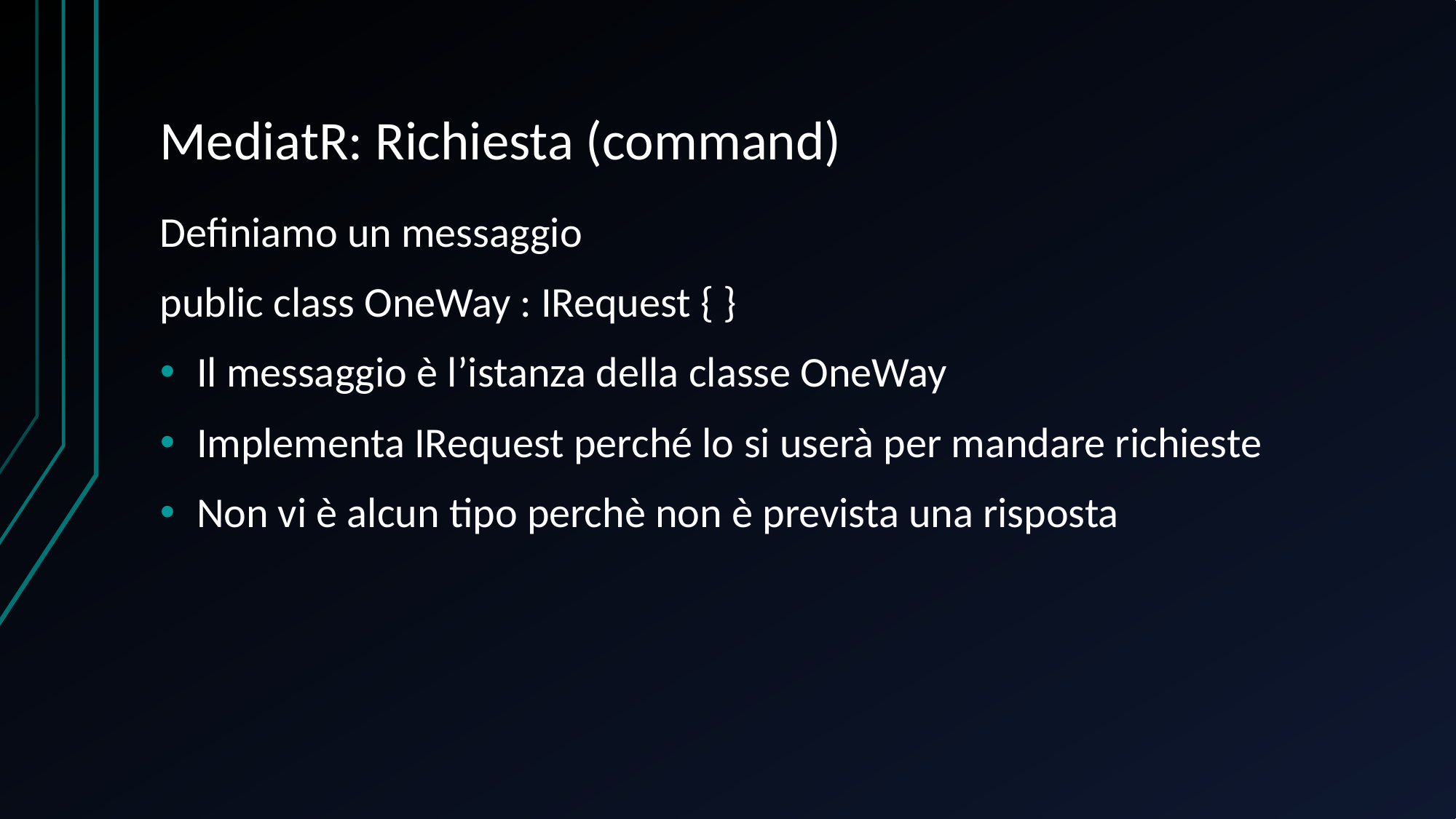

# MediatR: Richiesta (command)
Definiamo un messaggio
public class OneWay : IRequest { }
Il messaggio è l’istanza della classe OneWay
Implementa IRequest perché lo si userà per mandare richieste
Non vi è alcun tipo perchè non è prevista una risposta